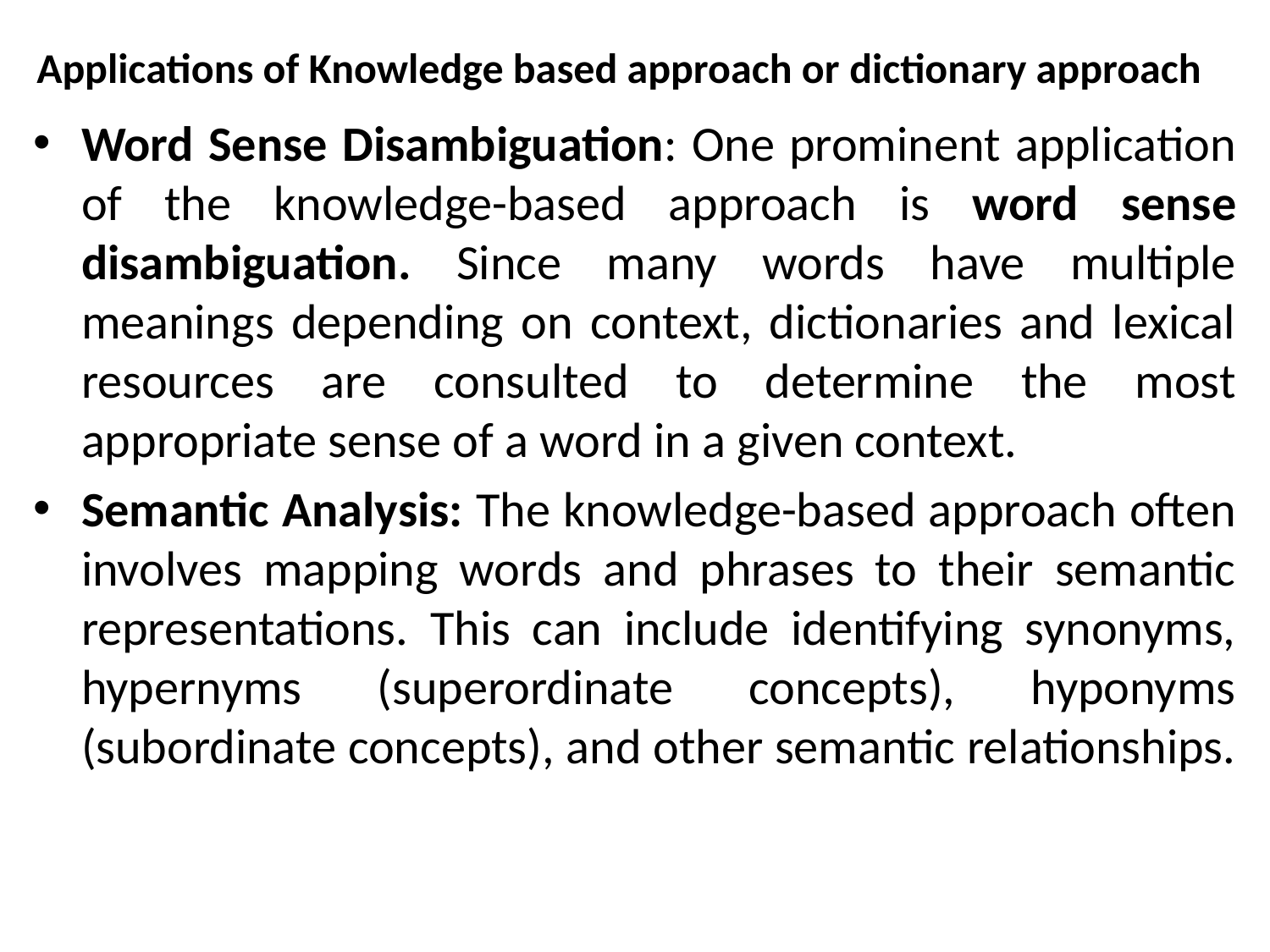

# Applications of Knowledge based approach or dictionary approach
Word Sense Disambiguation: One prominent application of the knowledge-based approach is word sense disambiguation. Since many words have multiple meanings depending on context, dictionaries and lexical resources are consulted to determine the most appropriate sense of a word in a given context.
Semantic Analysis: The knowledge-based approach often involves mapping words and phrases to their semantic representations. This can include identifying synonyms, hypernyms (superordinate concepts), hyponyms (subordinate concepts), and other semantic relationships.